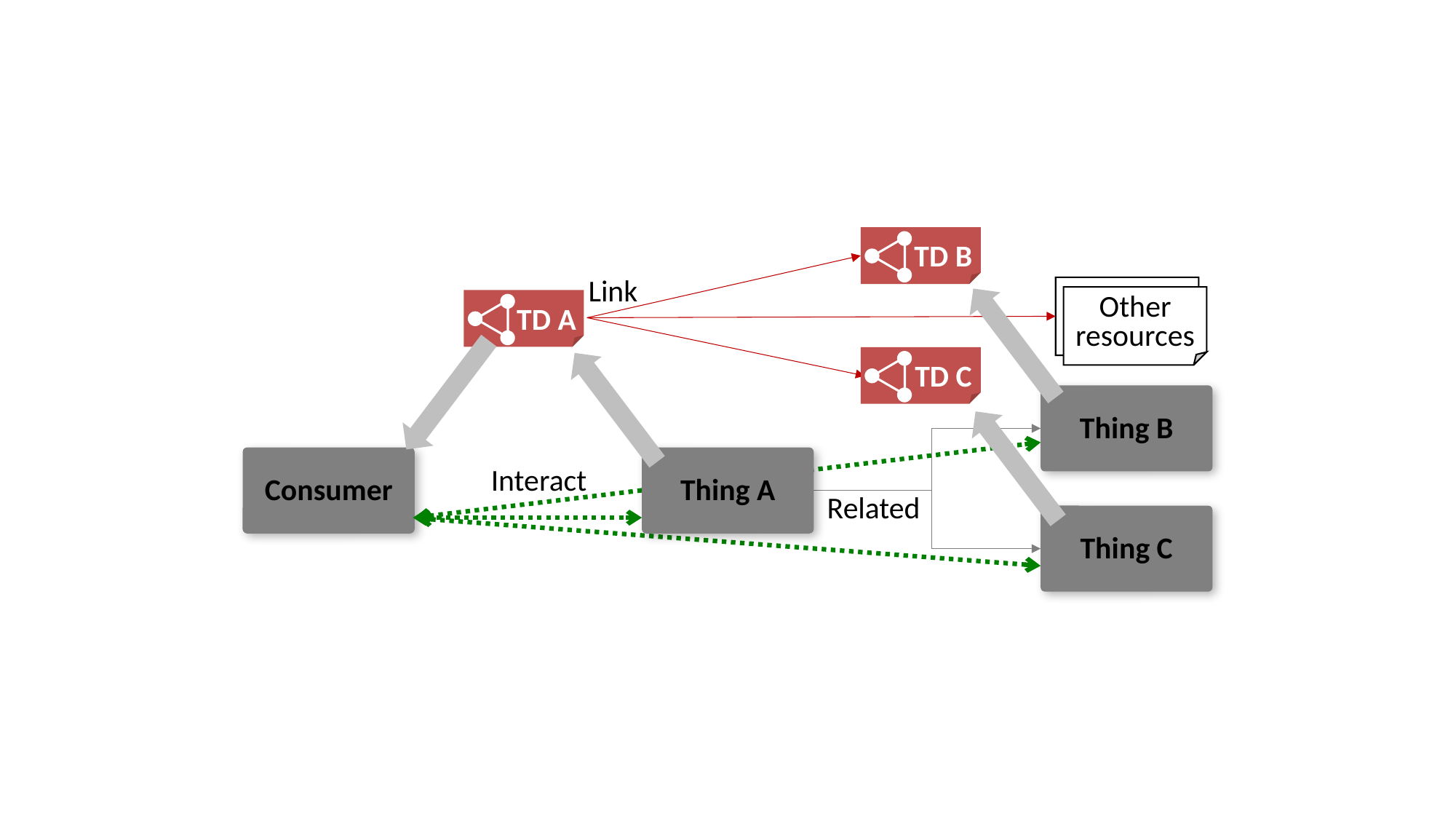

TD B
Link

Other
resources
Other
resources

TD A

TD C
Thing B

Consumer
Thing A
Interact
Related
Thing C